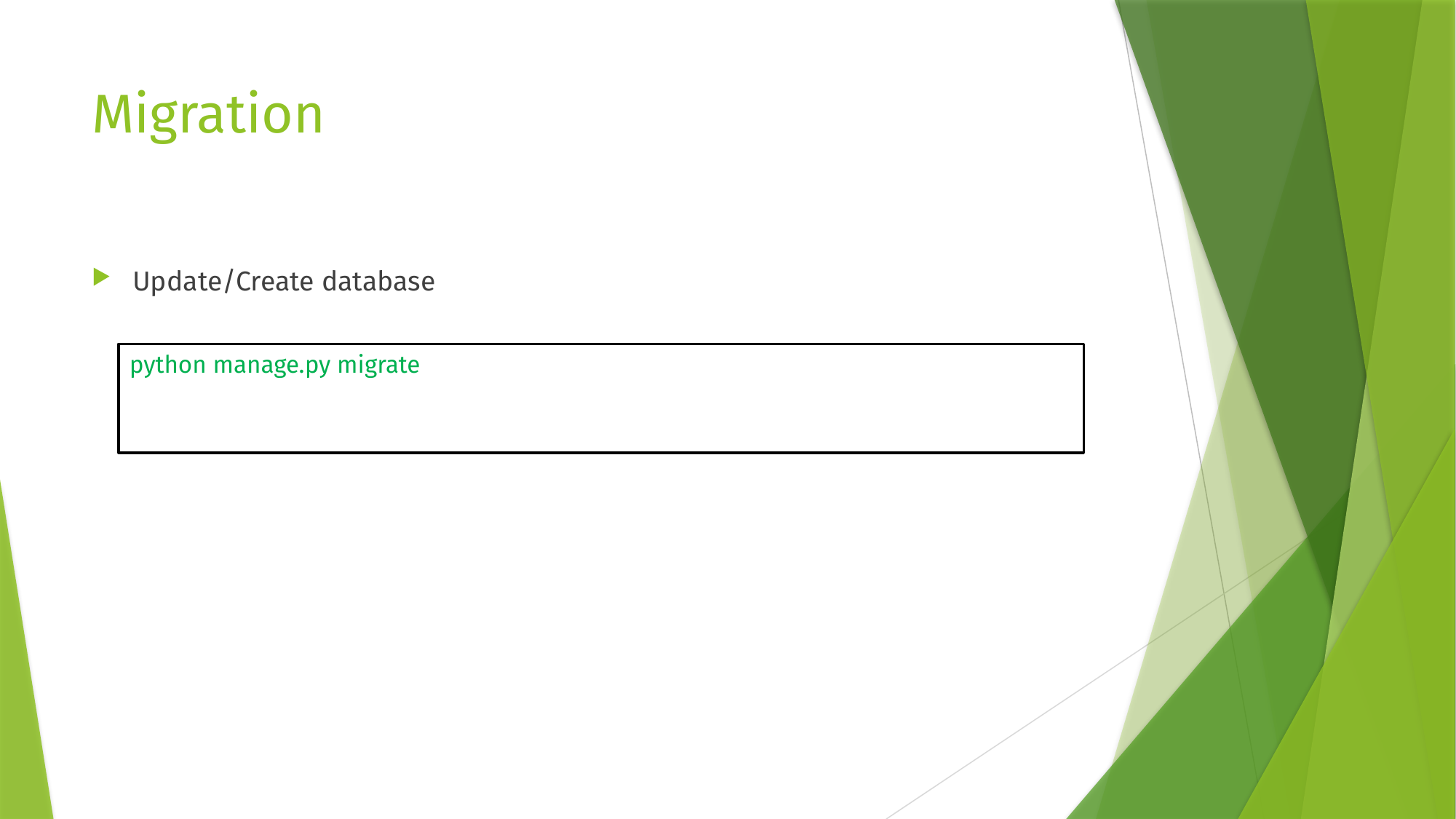

# Migration
Update/Create database

python manage.py migrate